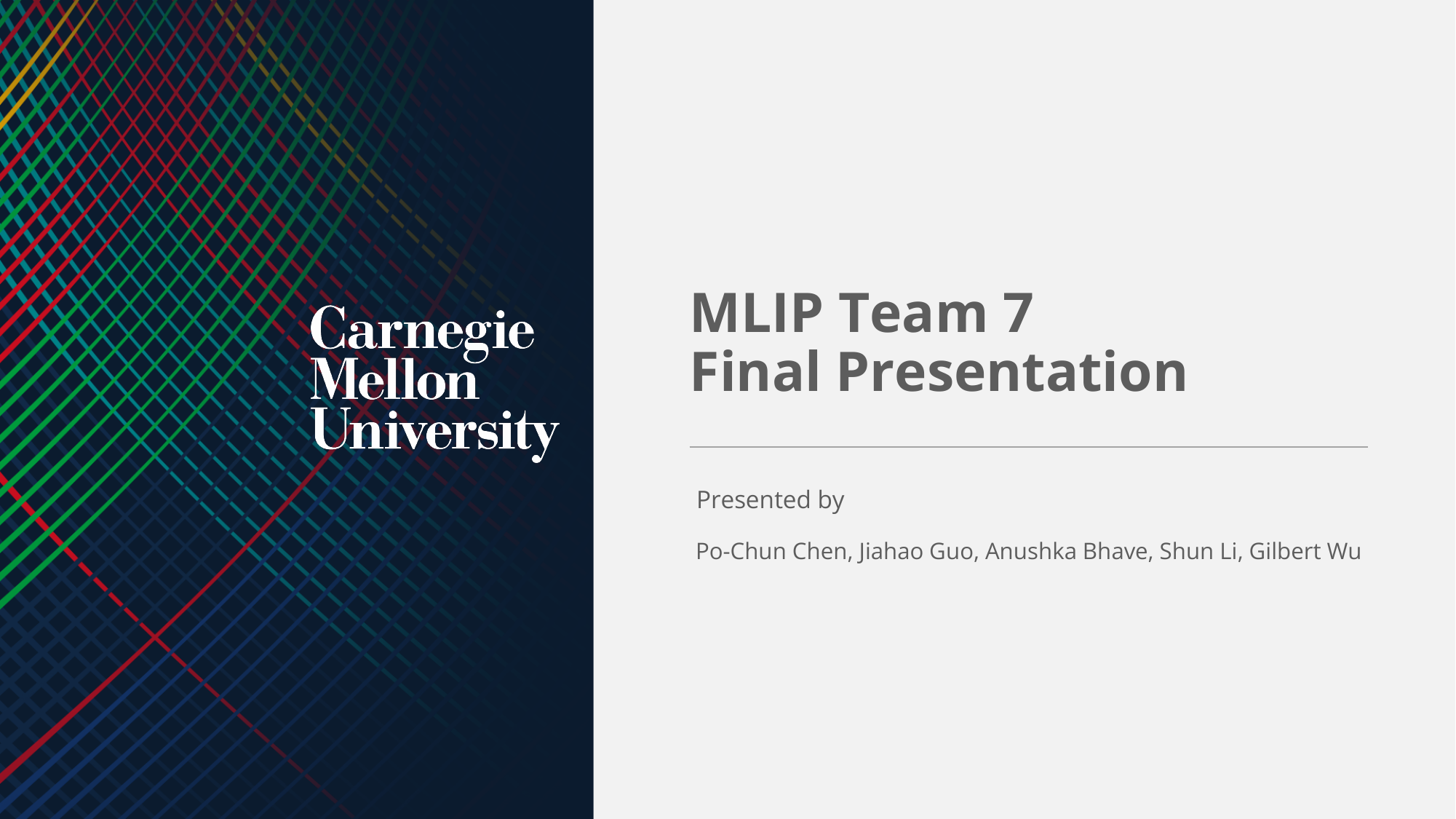

MLIP Team 7
Final Presentation
Presented by
Po-Chun Chen, Jiahao Guo, Anushka Bhave, Shun Li, Gilbert Wu